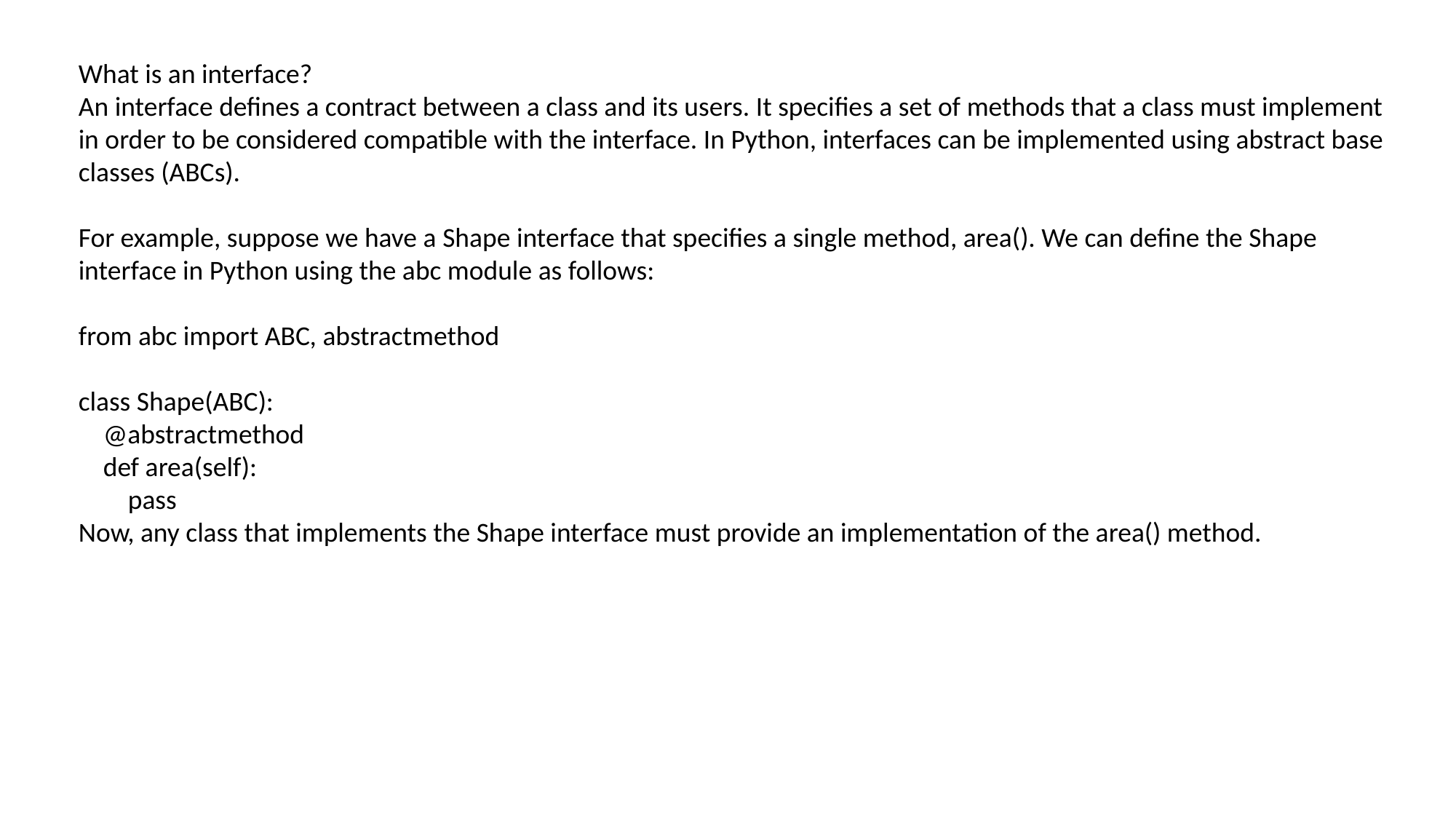

What is an interface?
An interface defines a contract between a class and its users. It specifies a set of methods that a class must implement in order to be considered compatible with the interface. In Python, interfaces can be implemented using abstract base classes (ABCs).

For example, suppose we have a Shape interface that specifies a single method, area(). We can define the Shape interface in Python using the abc module as follows:

from abc import ABC, abstractmethod

class Shape(ABC):
    @abstractmethod
    def area(self):
        pass
Now, any class that implements the Shape interface must provide an implementation of the area() method.